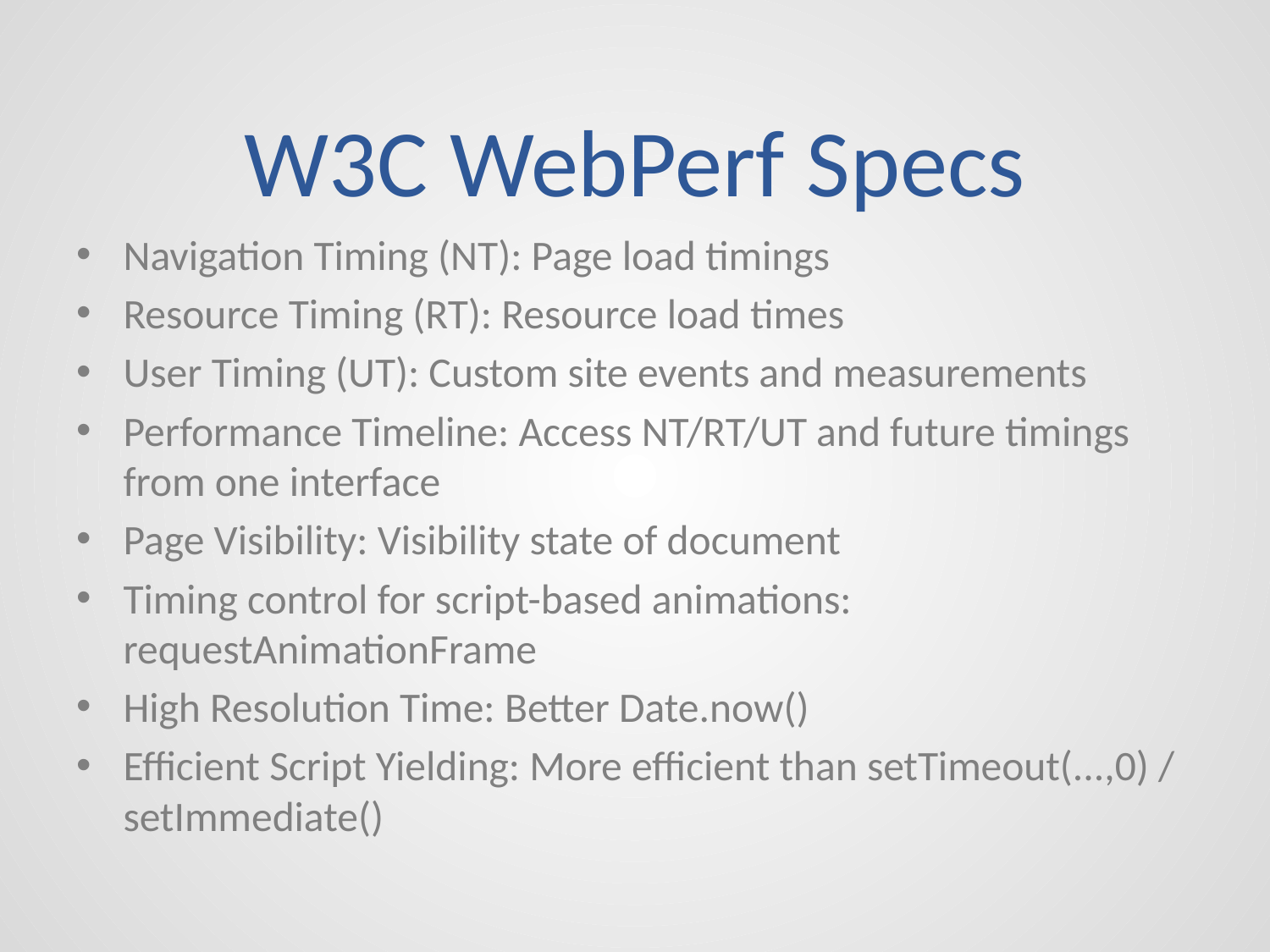

# W3C WebPerf Specs
Navigation Timing (NT): Page load timings
Resource Timing (RT): Resource load times
User Timing (UT): Custom site events and measurements
Performance Timeline: Access NT/RT/UT and future timings from one interface
Page Visibility: Visibility state of document
Timing control for script-based animations: requestAnimationFrame
High Resolution Time: Better Date.now()
Efficient Script Yielding: More efficient than setTimeout(...,0) / setImmediate()